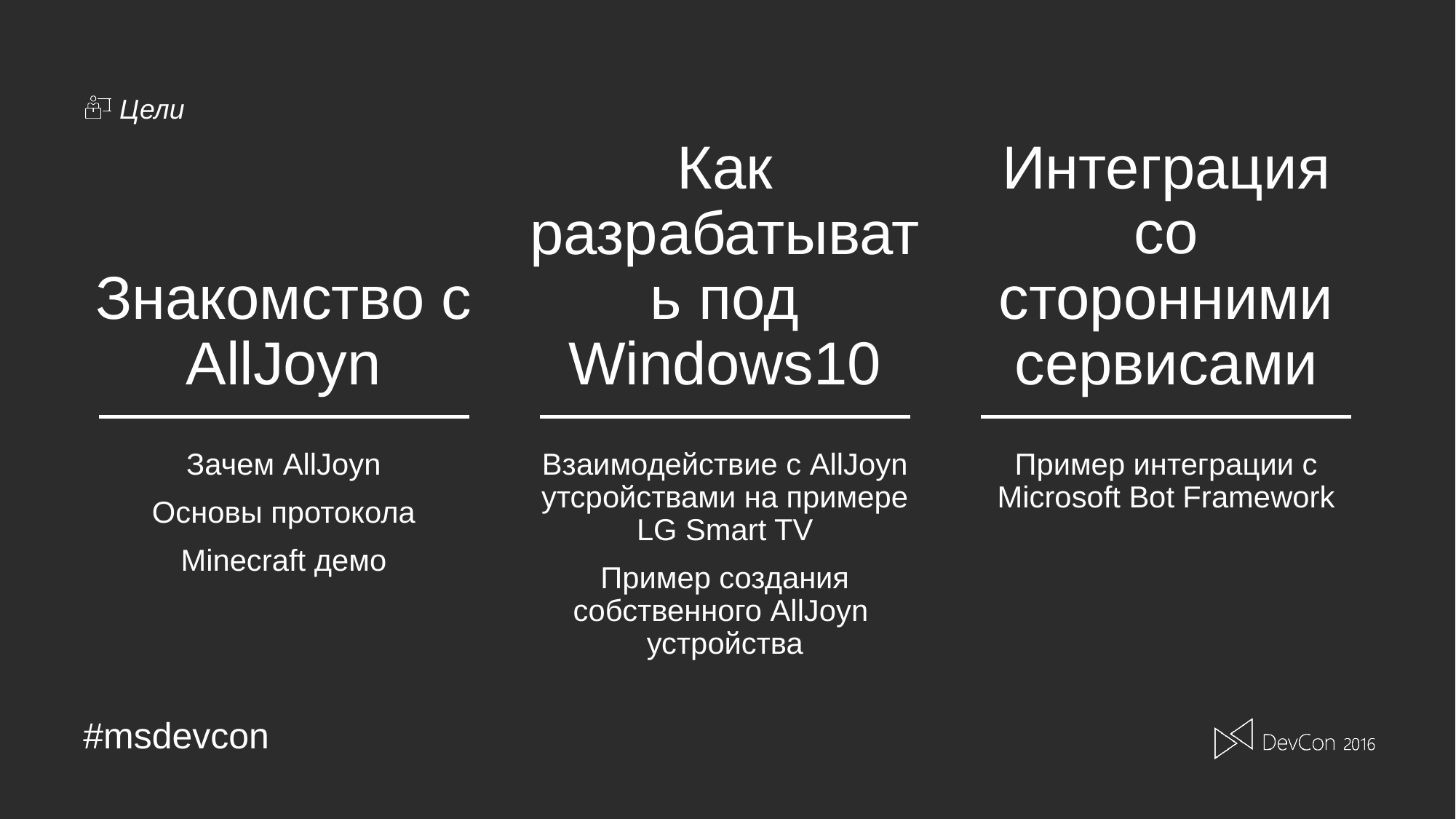

Интеграция со сторонними сервисами
# Знакомство с AllJoyn
Как разрабатывать под Windows10
Зачем AllJoyn
Основы протокола
Minecraft демо
Пример интеграции с Microsoft Bot Framework
Взаимодействие с AllJoyn утсройствами на примере LG Smart TV
Пример создания собственного AllJoyn  устройства